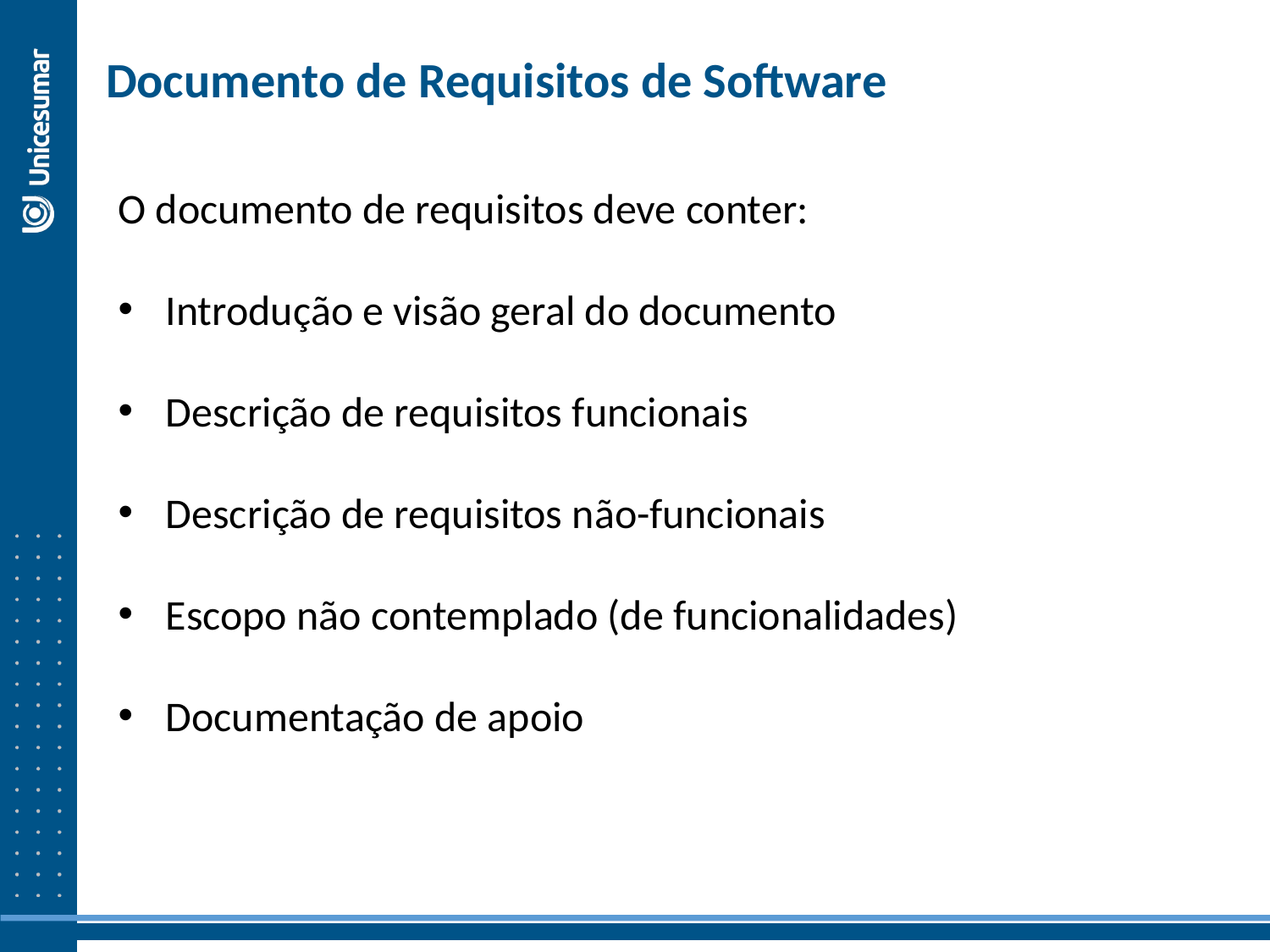

Documento de Requisitos de Software
O documento de requisitos deve conter:

Introdução e visão geral do documento

Descrição de requisitos funcionais

Descrição de requisitos não-funcionais

Escopo não contemplado (de funcionalidades)

Documentação de apoio